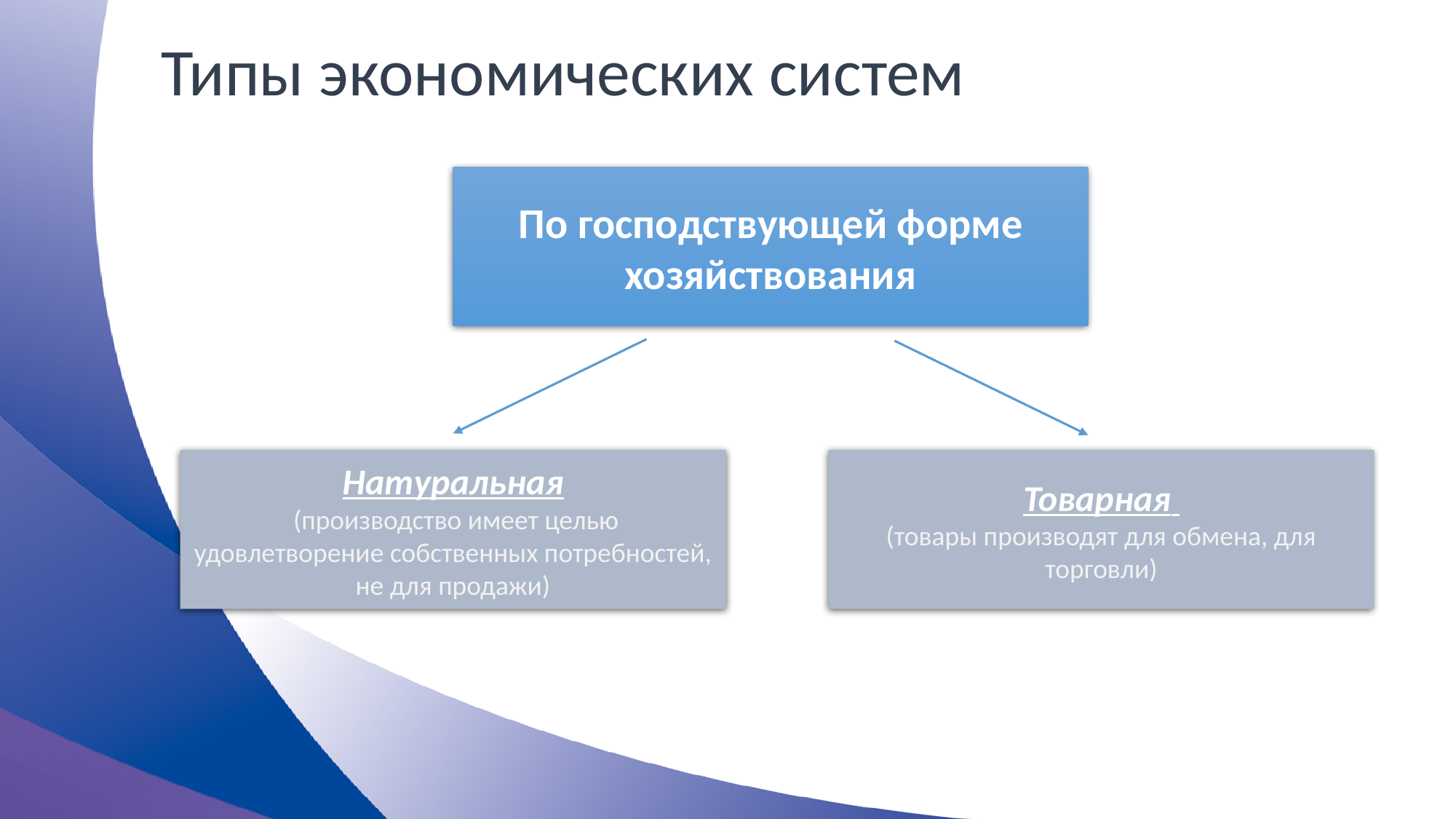

# Типы экономических систем
По господствующей форме хозяйствования
Натуральная
 (производство имеет целью удовлетворение собственных потребностей, не для продажи)
Товарная
(товары производят для обмена, для торговли)